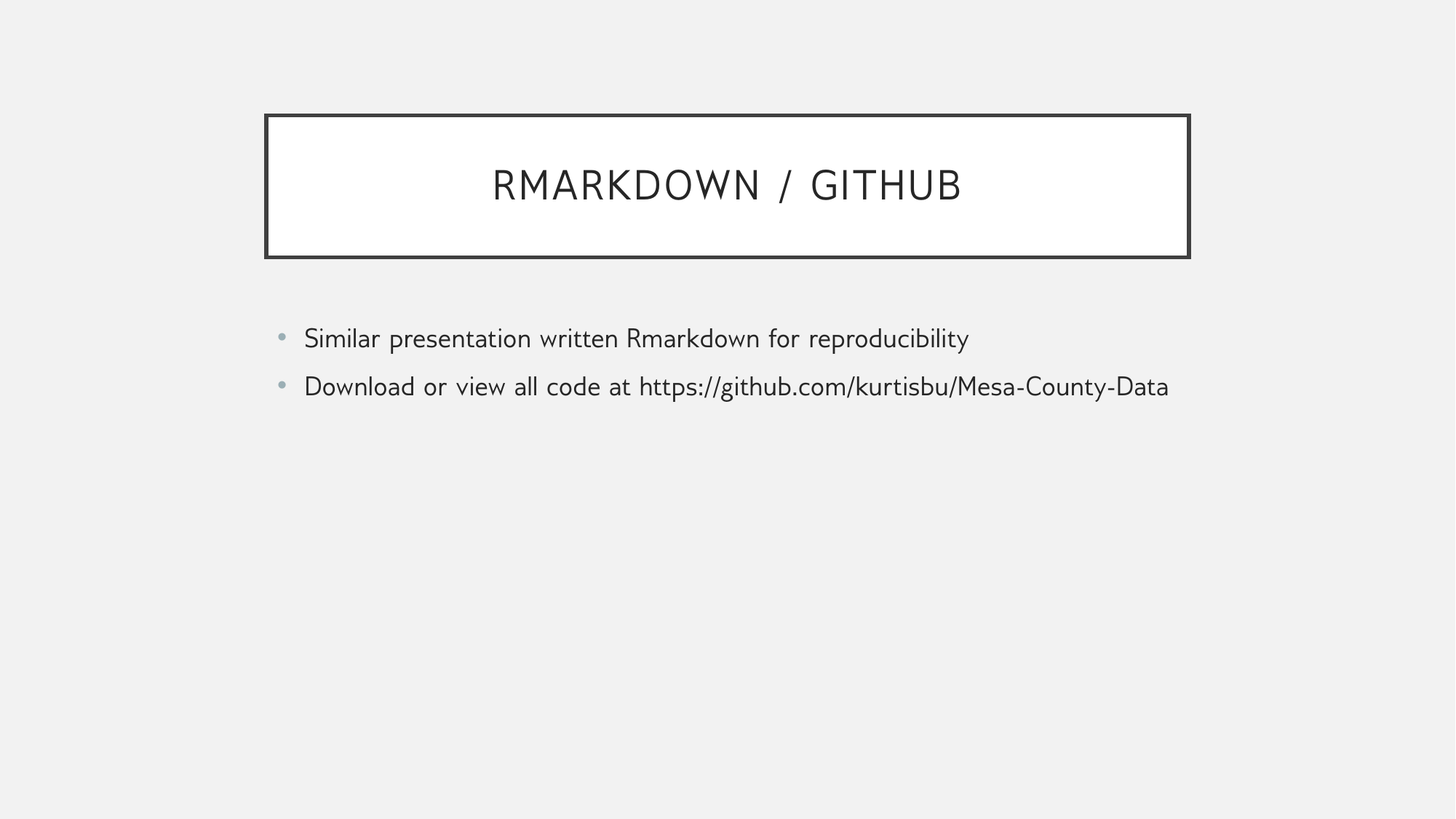

# Rmarkdown / Github
Similar presentation written Rmarkdown for reproducibility
Download or view all code at https://github.com/kurtisbu/Mesa-County-Data